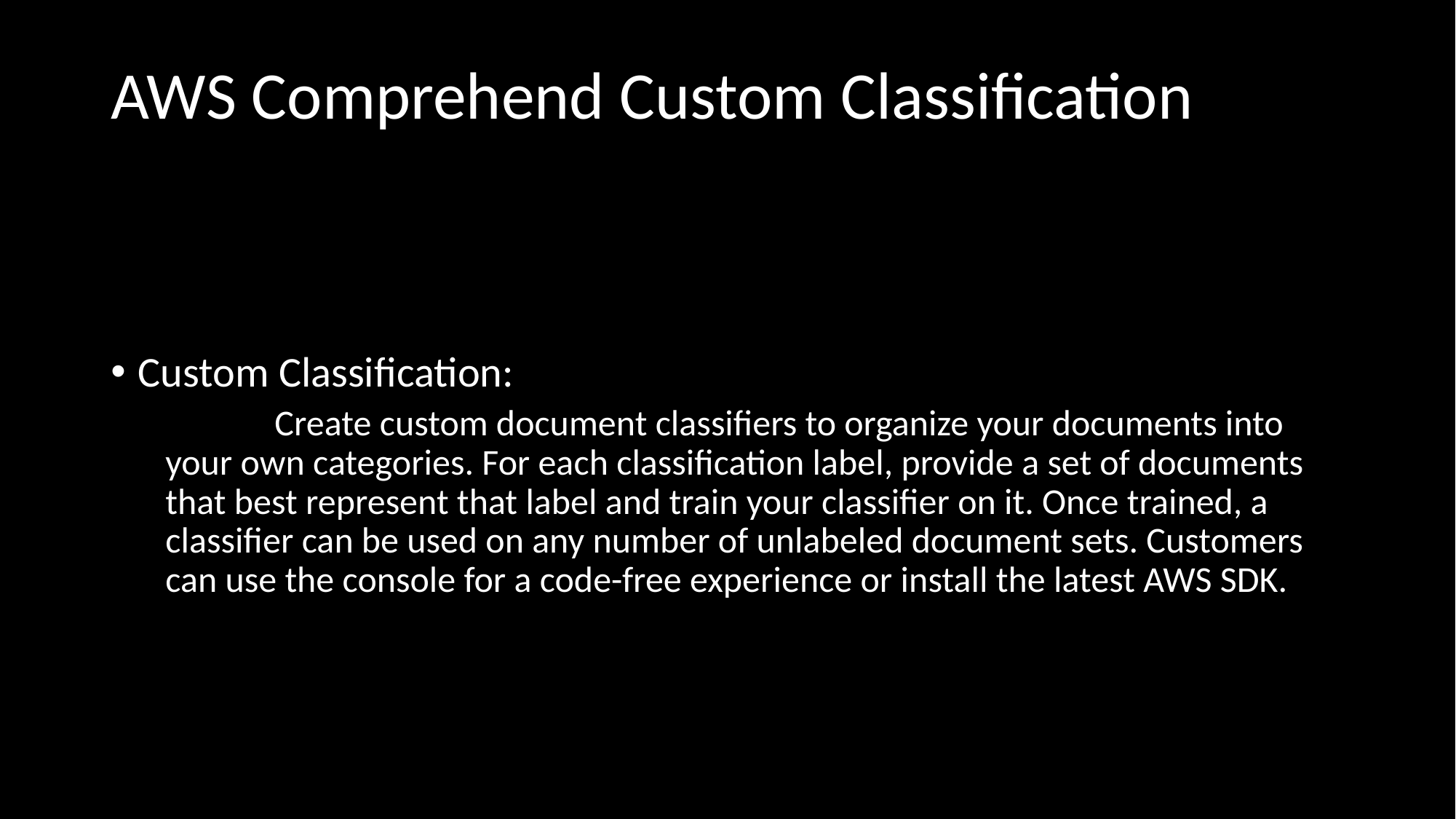

# AWS Comprehend Custom Classification

Custom Classification:
	Create custom document classifiers to organize your documents into your own categories. For each classification label, provide a set of documents that best represent that label and train your classifier on it. Once trained, a classifier can be used on any number of unlabeled document sets. Customers can use the console for a code-free experience or install the latest AWS SDK.